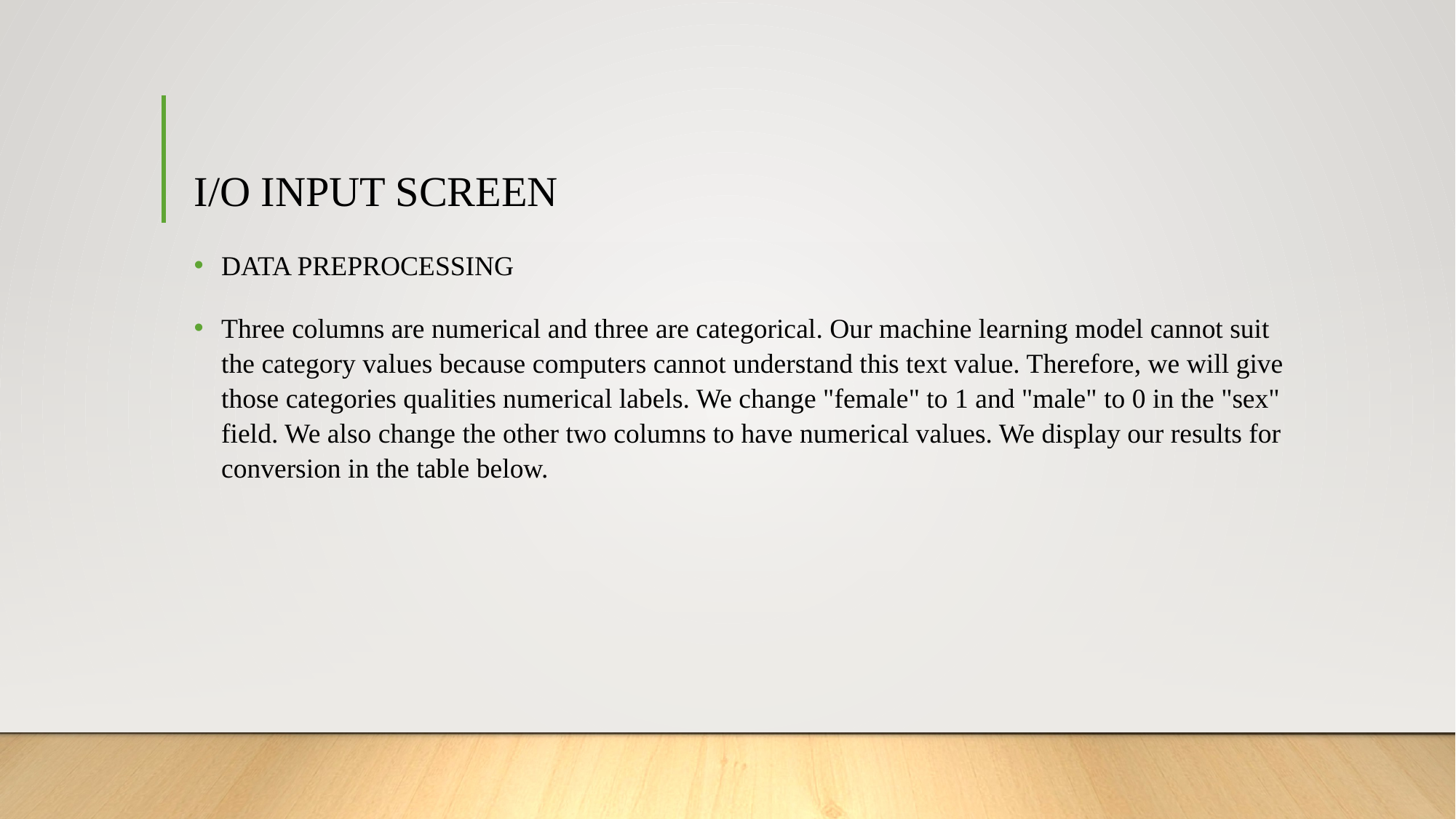

# I/O INPUT SCREEN
DATA PREPROCESSING
Three columns are numerical and three are categorical. Our machine learning model cannot suit the category values because computers cannot understand this text value. Therefore, we will give those categories qualities numerical labels. We change "female" to 1 and "male" to 0 in the "sex" field. We also change the other two columns to have numerical values. We display our results for conversion in the table below.